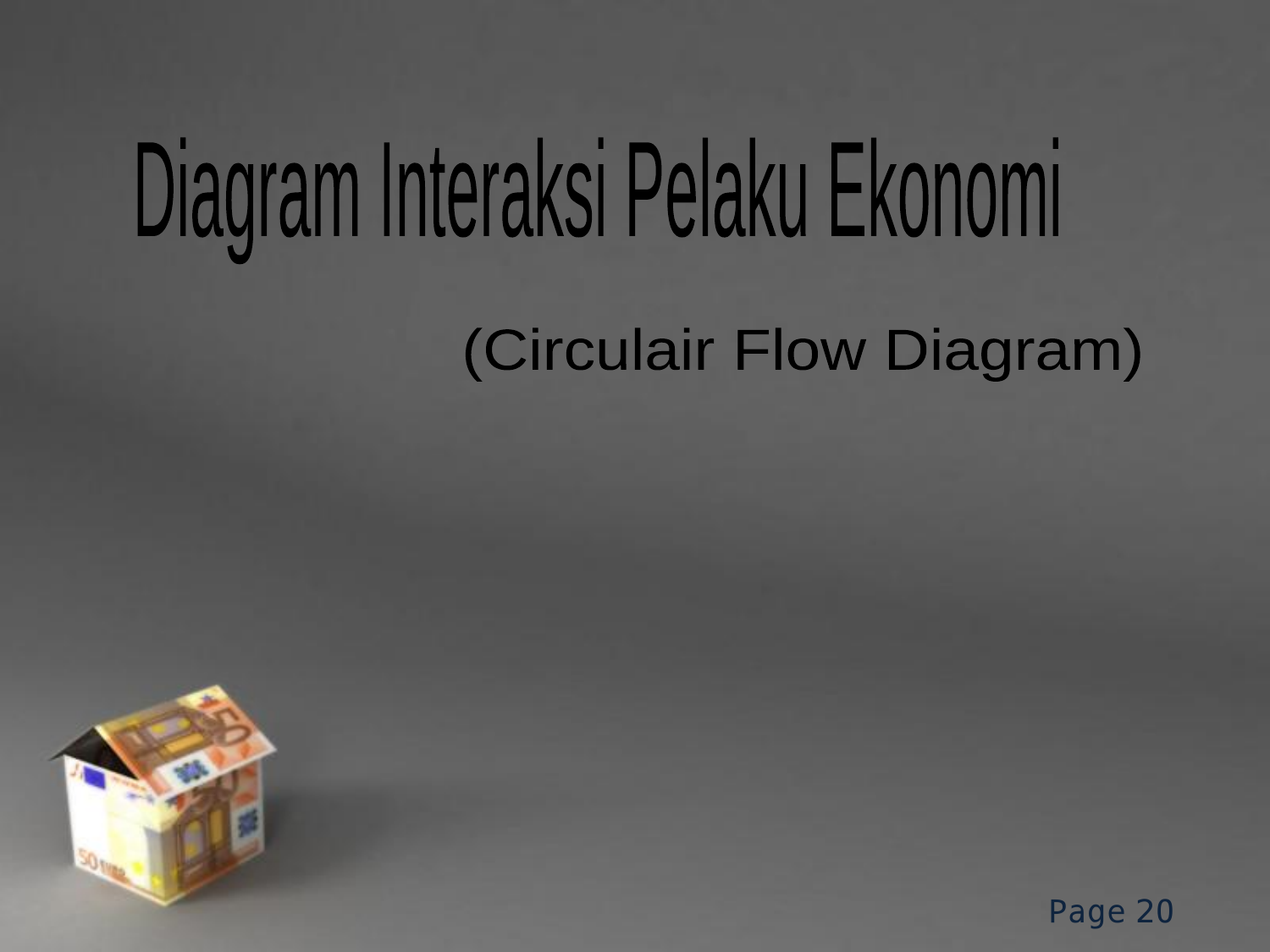

Diagram Interaksi Pelaku Ekonomi
(Circulair Flow Diagram)